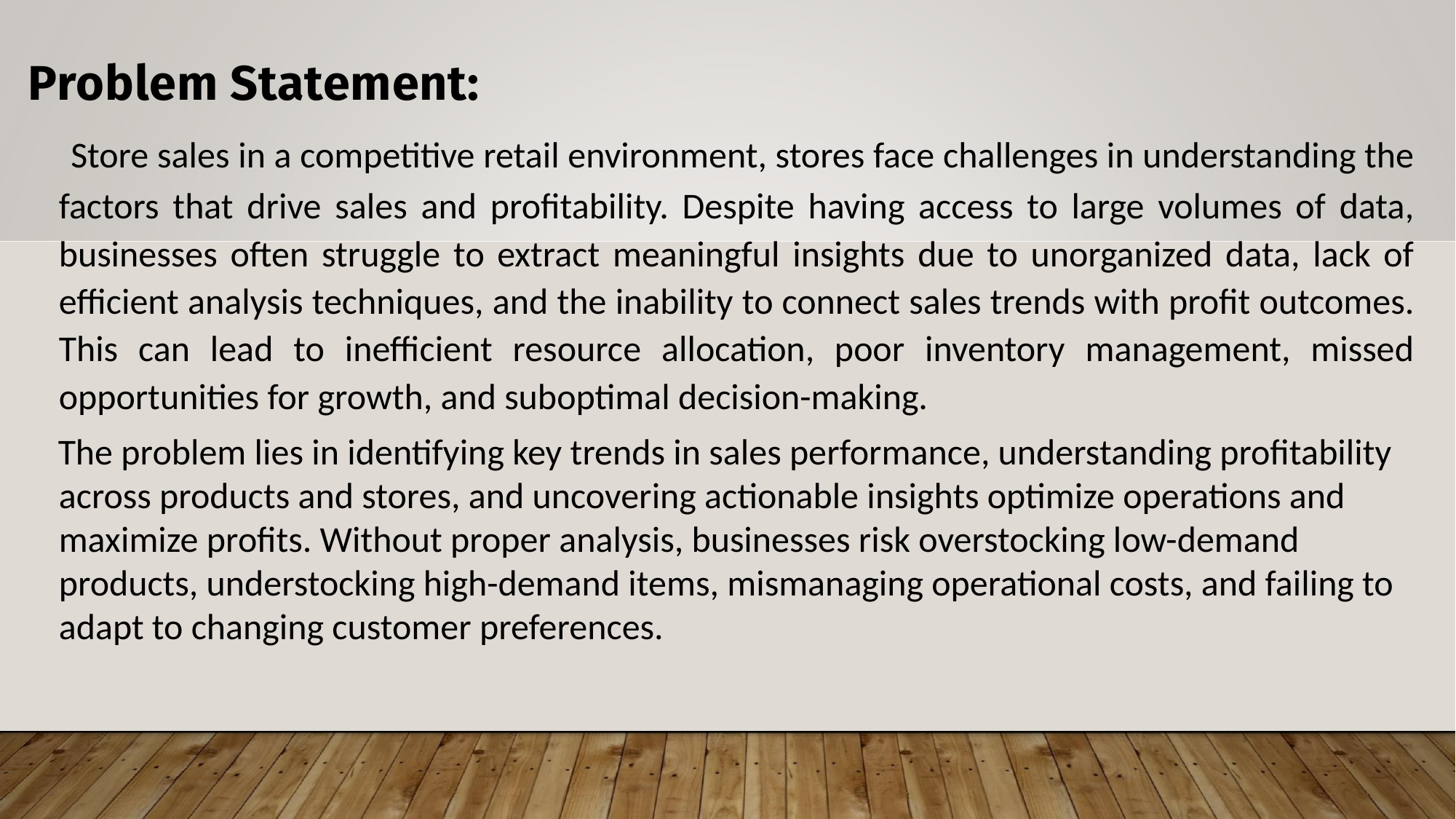

Problem Statement:

 Store sales in a competitive retail environment, stores face challenges in understanding the factors that drive sales and profitability. Despite having access to large volumes of data, businesses often struggle to extract meaningful insights due to unorganized data, lack of efficient analysis techniques, and the inability to connect sales trends with profit outcomes. This can lead to inefficient resource allocation, poor inventory management, missed opportunities for growth, and suboptimal decision-making.
The problem lies in identifying key trends in sales performance, understanding profitability across products and stores, and uncovering actionable insights optimize operations and maximize profits. Without proper analysis, businesses risk overstocking low-demand products, understocking high-demand items, mismanaging operational costs, and failing to adapt to changing customer preferences.